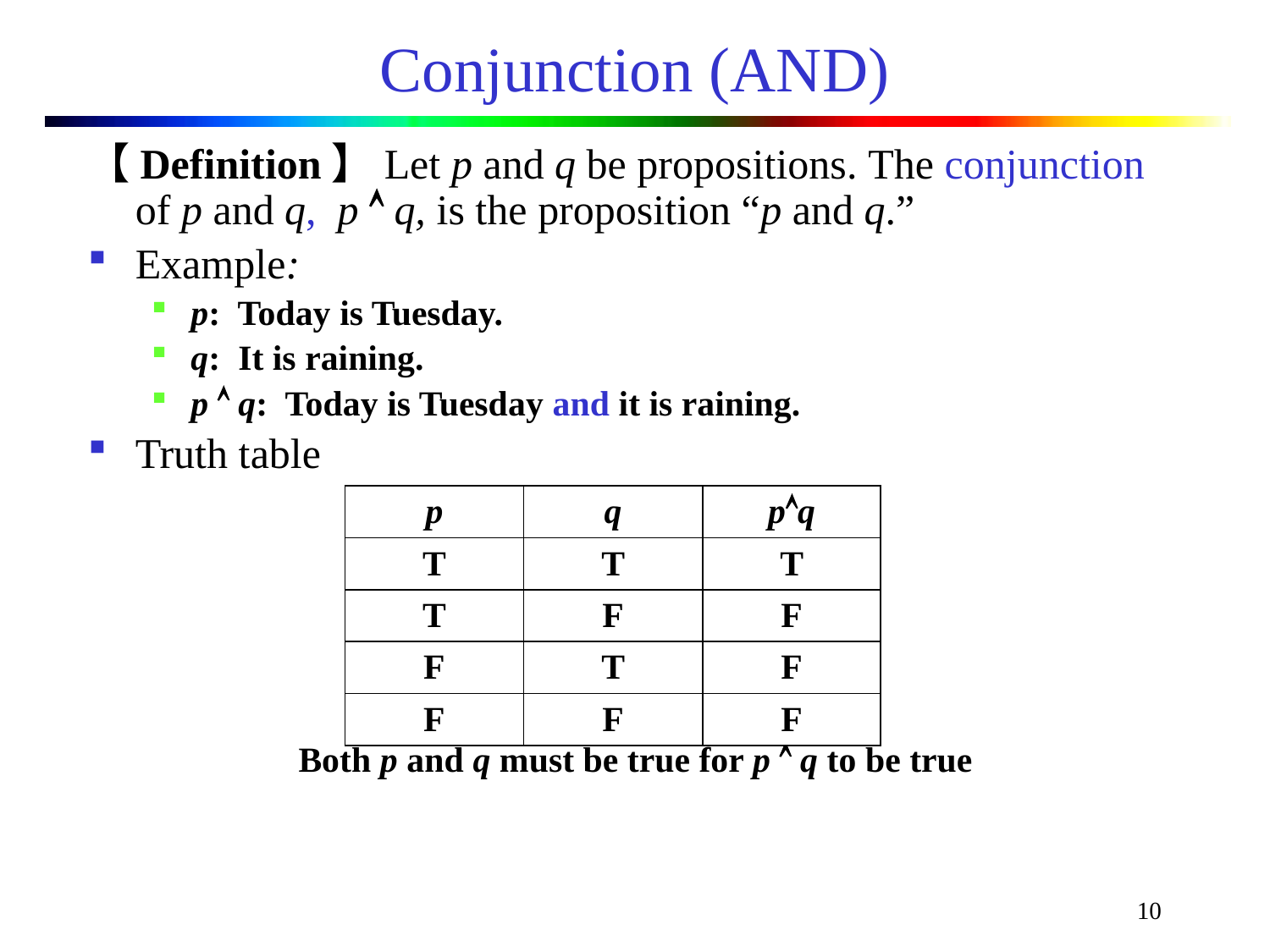

# Conjunction (AND)
【Definition】Let p and q be propositions. The conjunction of p and q,  p ∧ q, is the proposition “p and q.”
Example:
p:  Today is Tuesday.
q:  It is raining.
p ∧ q:  Today is Tuesday and it is raining.
Truth table

Both p and q must be true for p ∧ q to be true
| p | q | p∧q |
| --- | --- | --- |
| T | T | T |
| T | F | F |
| F | T | F |
| F | F | F |
10